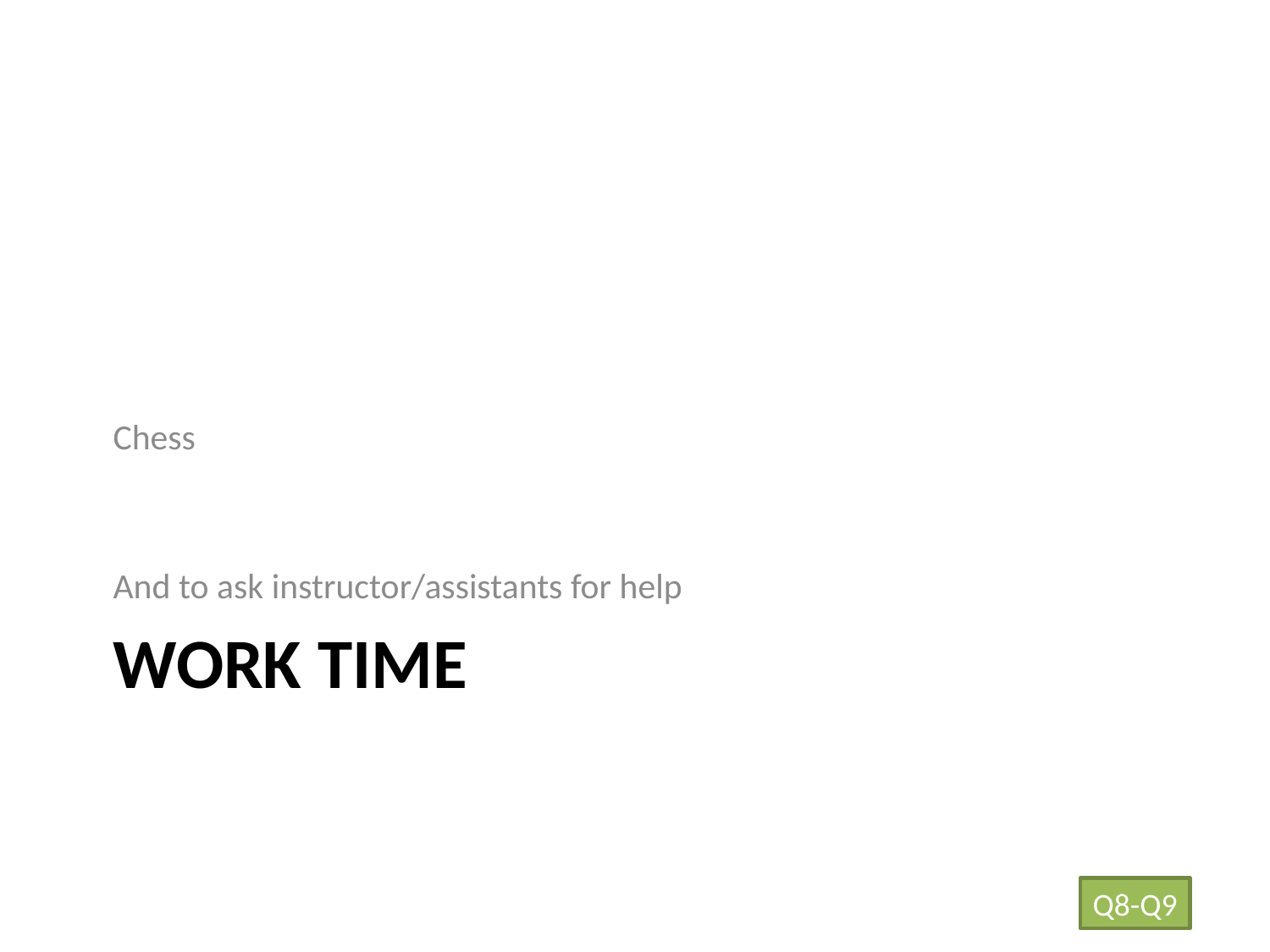

Chess

And to ask instructor/assistants for help
# Work Time
Q8-Q9